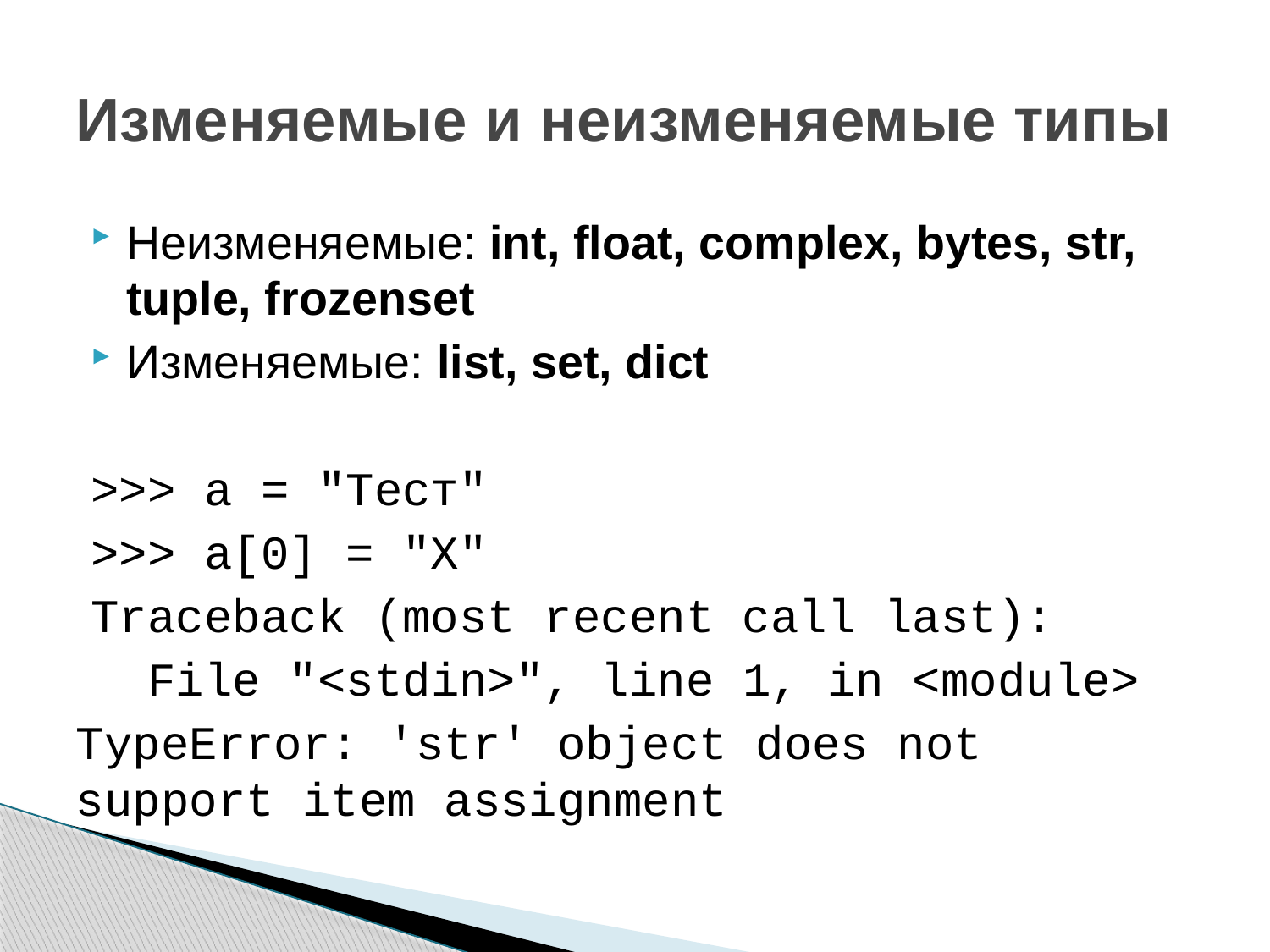

# Изменяемые и неизменяемые типы
Неизменяемые: int, float, complex, bytes, str, tuple, frozenset
Изменяемые: list, set, dict

>>> a = "Тест"
>>> a[0] = "X"
Traceback (most recent call last):
  File "<stdin>", line 1, in <module>
TypeError: 'str' object does not support item assignment